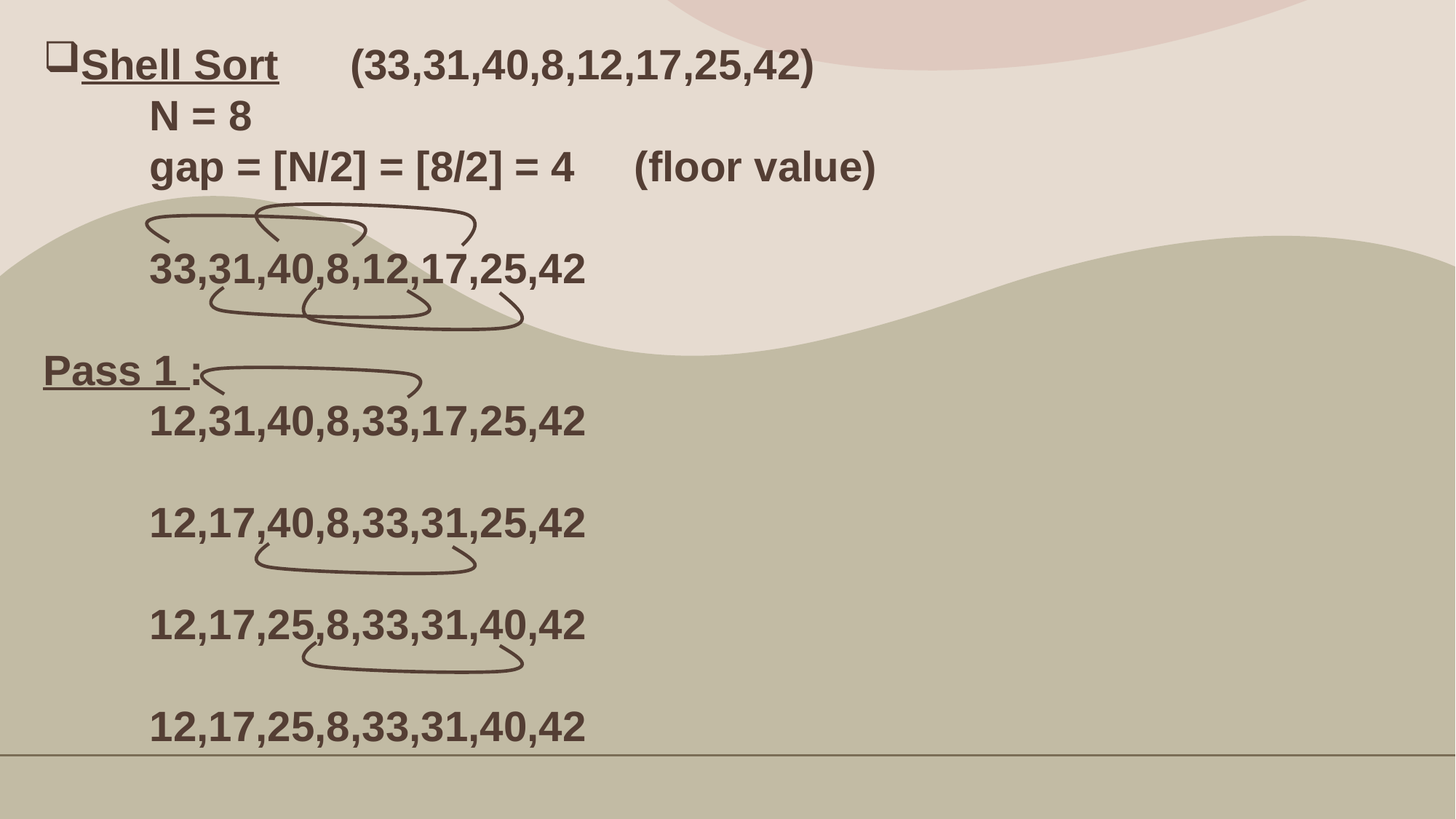

Shell Sort      (33,31,40,8,12,17,25,42)
         N = 8
         gap = [N/2] = [8/2] = 4     (floor value)

         33,31,40,8,12,17,25,42

Pass 1 :
         12,31,40,8,33,17,25,42

         12,17,40,8,33,31,25,42

         12,17,25,8,33,31,40,42

         12,17,25,8,33,31,40,42